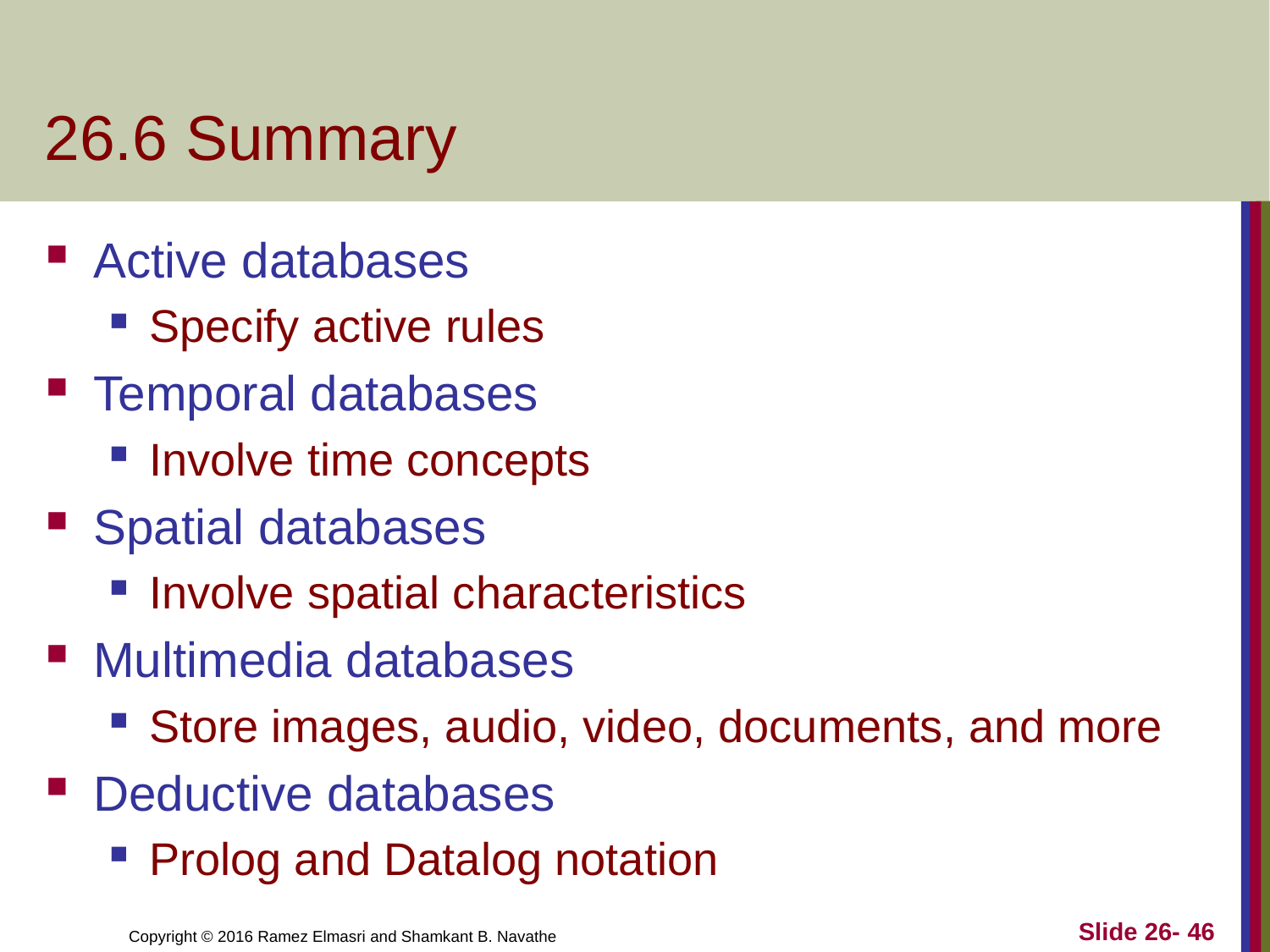

# 26.6 Summary
Active databases
Specify active rules
Temporal databases
Involve time concepts
Spatial databases
Involve spatial characteristics
Multimedia databases
Store images, audio, video, documents, and more
Deductive databases
Prolog and Datalog notation
Slide 26- 46